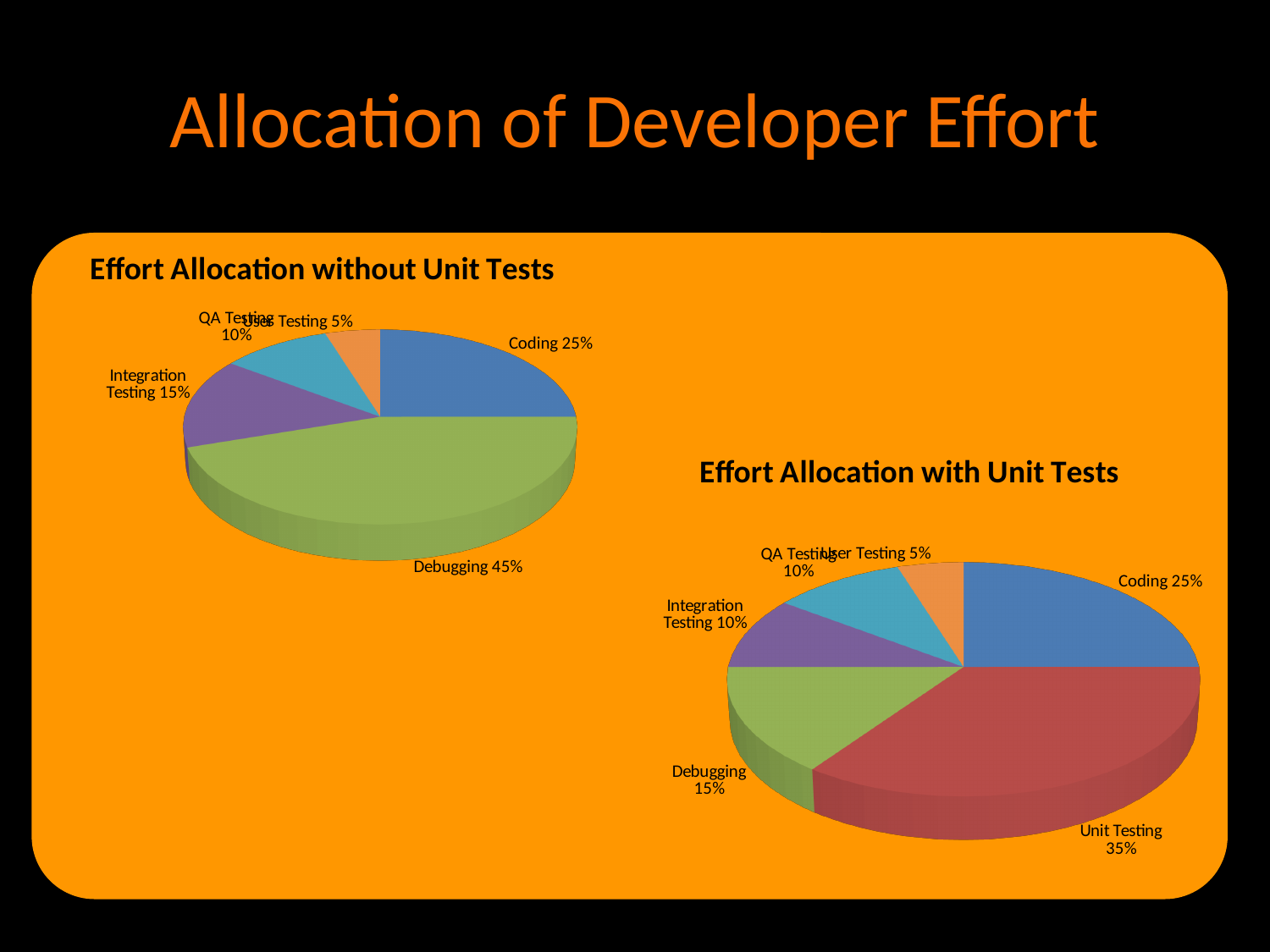

# Allocation of Developer Effort

[unsupported chart]

[unsupported chart]